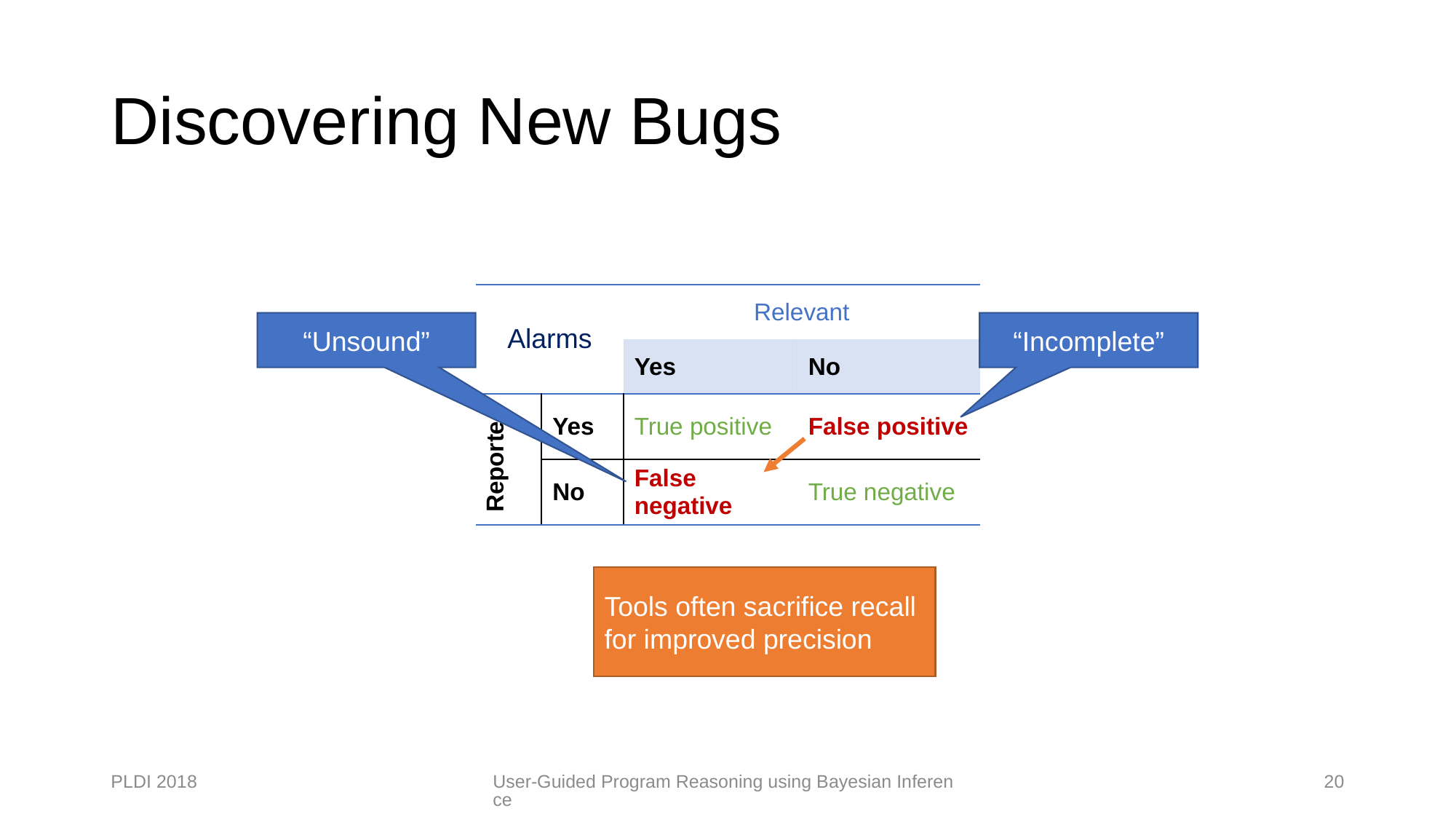

# Discovering New Bugs
| Alarms |  | Relevant |  |
| --- | --- | --- | --- |
|  |  | Yes | No |
| Reported | Yes | True positive | False positive |
|  | No | False negative | True negative |
“Unsound”
“Incomplete”
Tools often sacrifice recall for improved precision
PLDI 2018
User-Guided Program Reasoning using Bayesian Inference
20